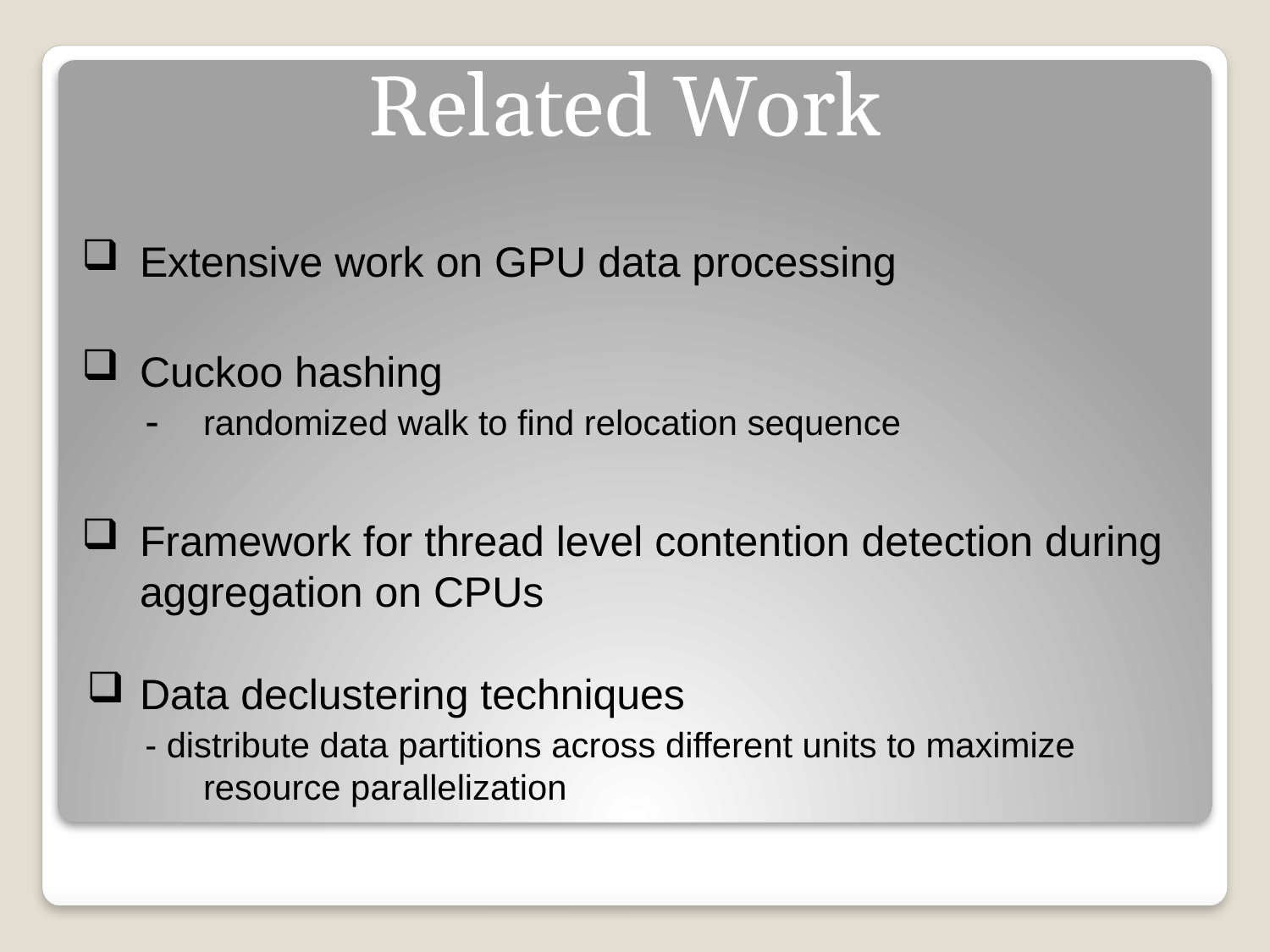

# Related Work
Extensive work on GPU data processing

Cuckoo hashing
randomized walk to find relocation sequence

Framework for thread level contention detection during aggregation on CPUs

Data declustering techniques
- distribute data partitions across different units to maximize resource parallelization